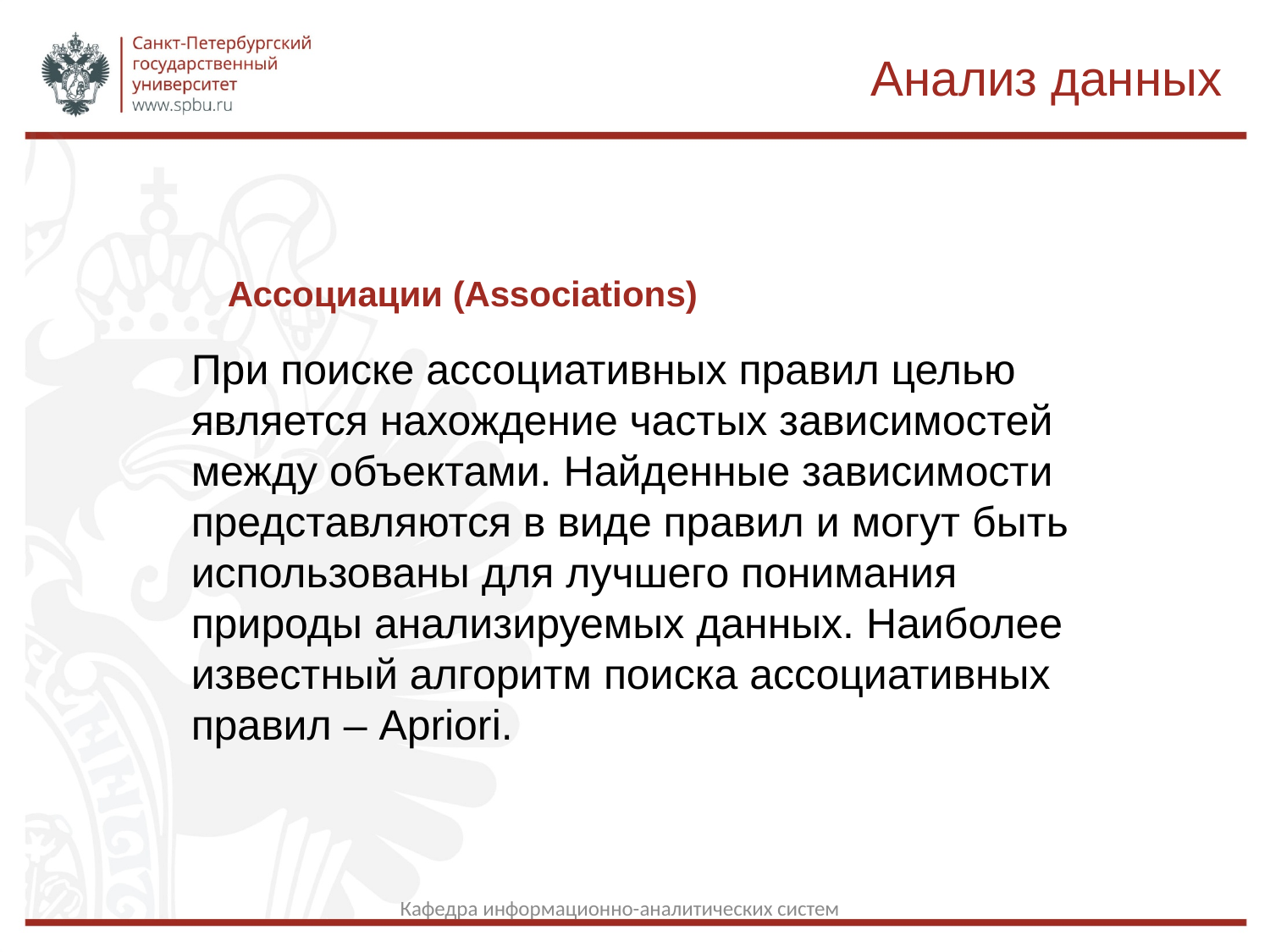

Анализ данных

Ассоциации (Associations)

При поиске ассоциативных правил целью является нахождение частых зависимостей между объектами. Найденные зависимости представляются в виде правил и могут быть использованы для лучшего понимания природы анализируемых данных. Наиболее известный алгоритм поиска ассоциативных правил – Apriori.
Кафедра информационно-аналитических систем